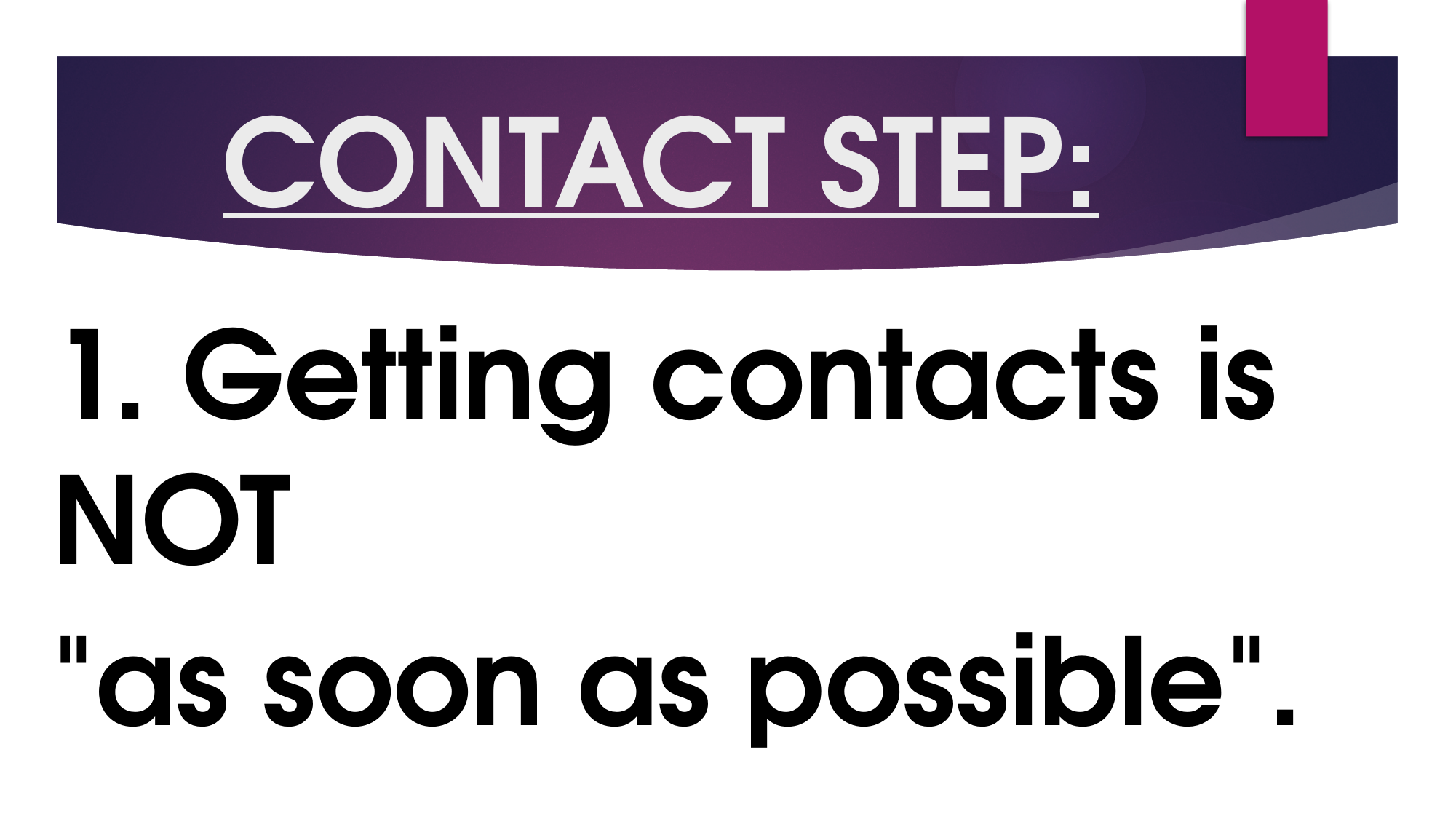

# CONTACT STEP:
1. Getting contacts is  NOT
"as soon as possible".